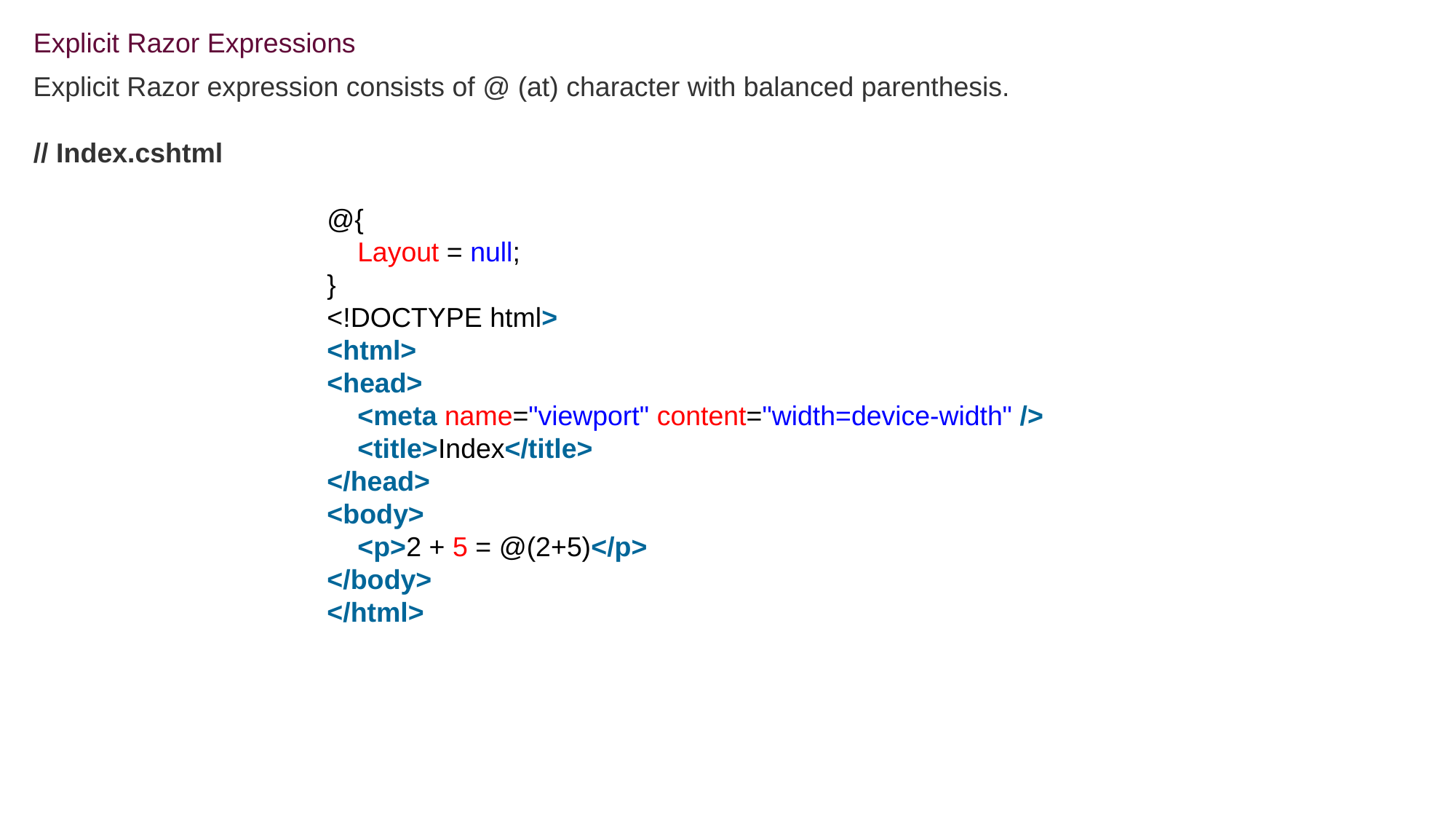

Explicit Razor Expressions
Explicit Razor expression consists of @ (at) character with balanced parenthesis.
// Index.cshtml
@{
    Layout = null;
}
<!DOCTYPE html>
<html>
<head>
    <meta name="viewport" content="width=device-width" />
    <title>Index</title>
</head>
<body>
    <p>2 + 5 = @(2+5)</p>
</body>
</html>